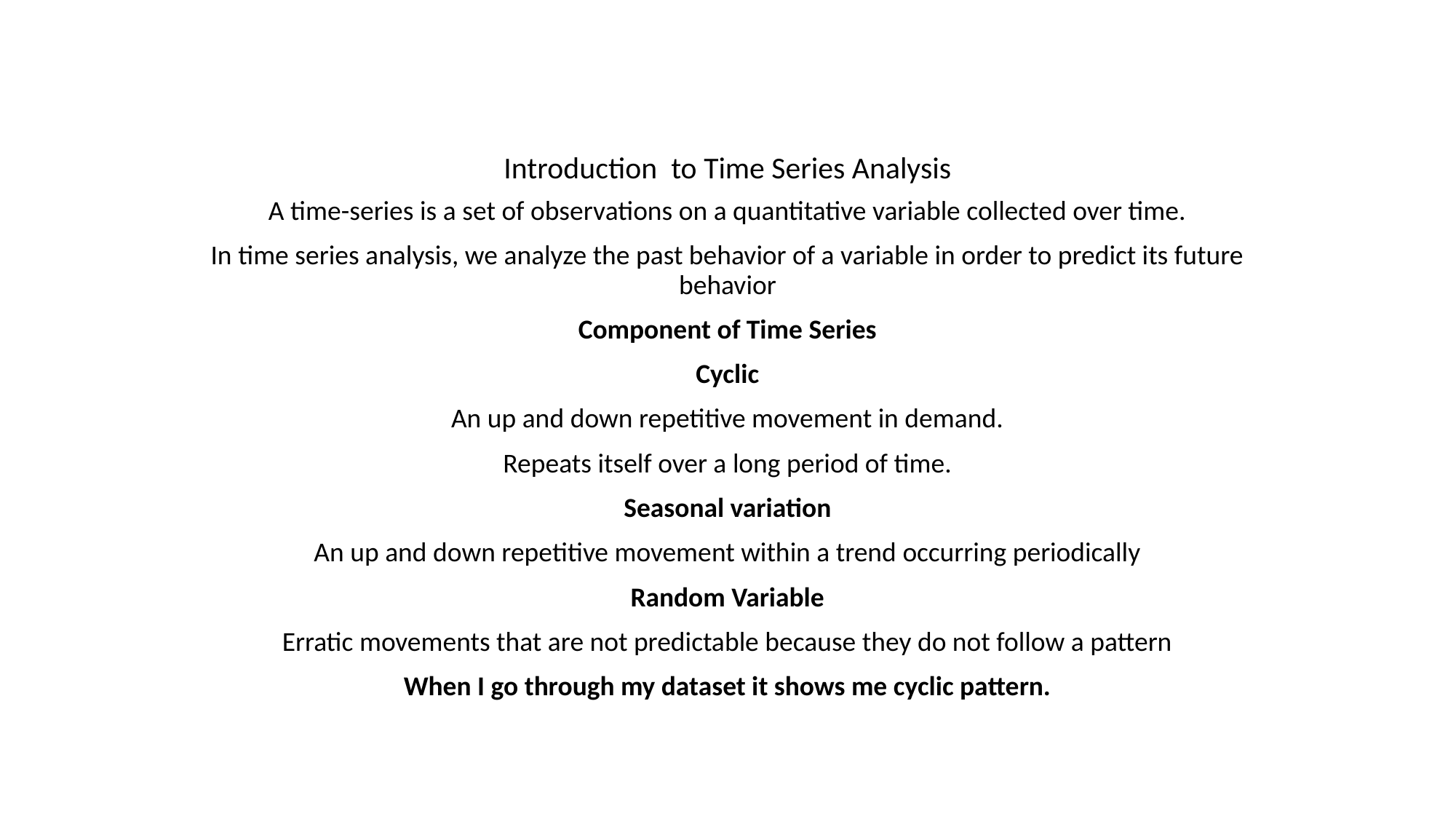

# Introduction  to Time Series Analysis
A time-series is a set of observations on a quantitative variable collected over time.
In time series analysis, we analyze the past behavior of a variable in order to predict its future behavior
Component of Time Series
Cyclic
An up and down repetitive movement in demand.
Repeats itself over a long period of time.
Seasonal variation
An up and down repetitive movement within a trend occurring periodically
Random Variable
Erratic movements that are not predictable because they do not follow a pattern
When I go through my dataset it shows me cyclic pattern.